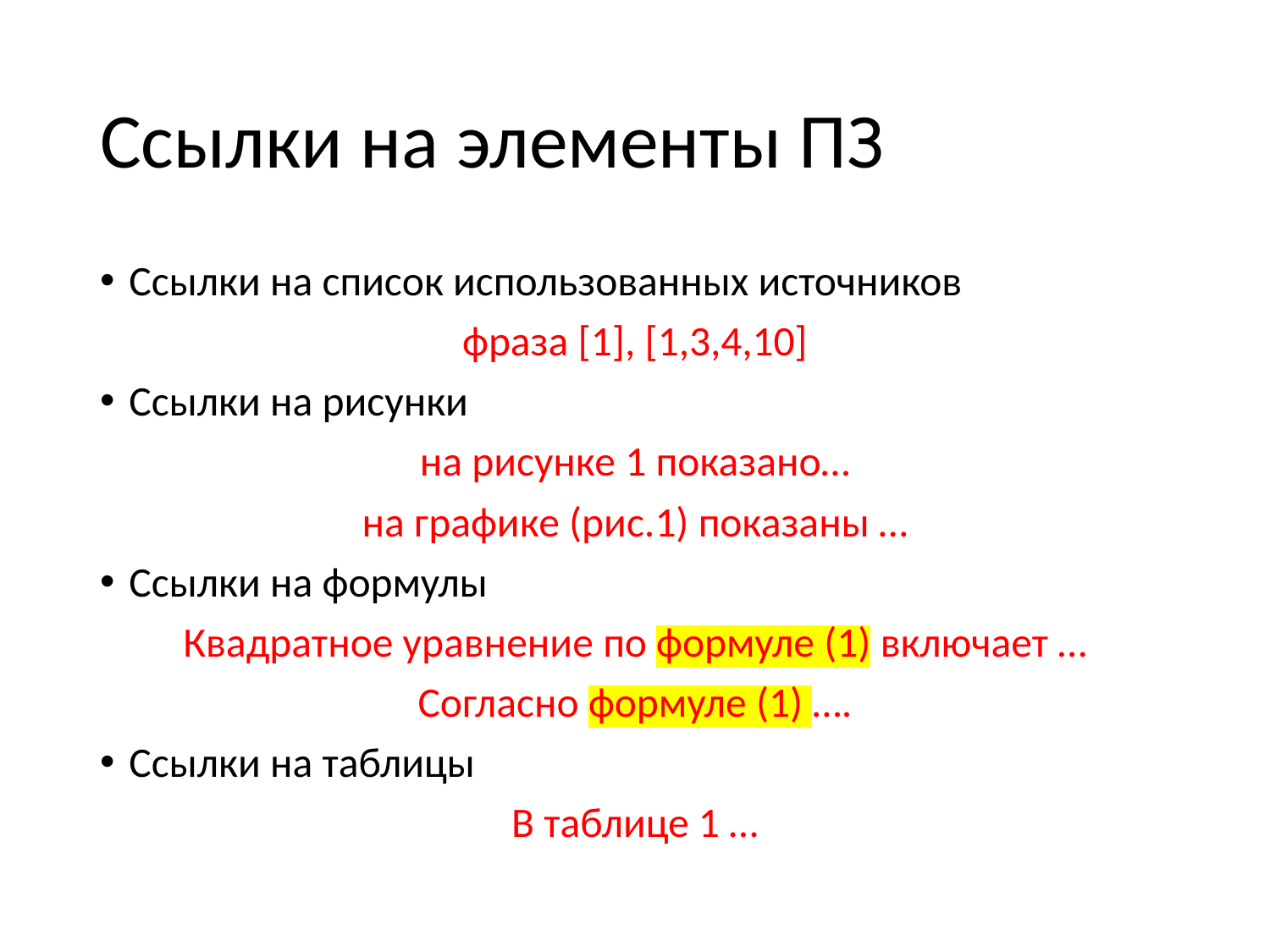

# Ссылки на элементы ПЗ
Ссылки на список использованных источников
фраза [1], [1,3,4,10]
Ссылки на рисунки
на рисунке 1 показано…
на графике (рис.1) показаны …
Ссылки на формулы
Квадратное уравнение по формуле (1) включает …
Согласно формуле (1) ….
Ссылки на таблицы
В таблице 1 …